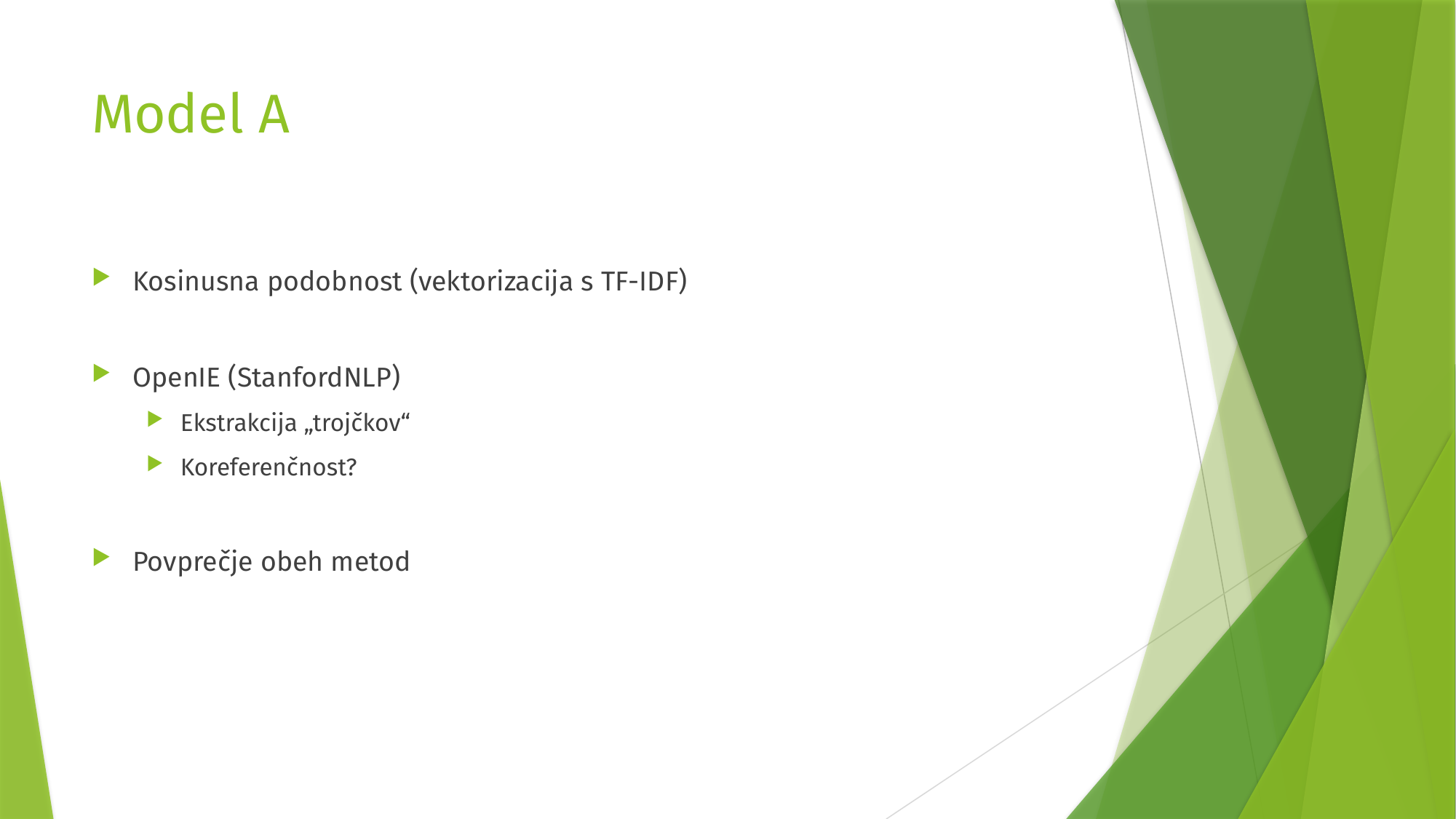

# Model A
Kosinusna podobnost (vektorizacija s TF-IDF)

OpenIE (StanfordNLP)
Ekstrakcija „trojčkov“
Koreferenčnost?

Povprečje obeh metod